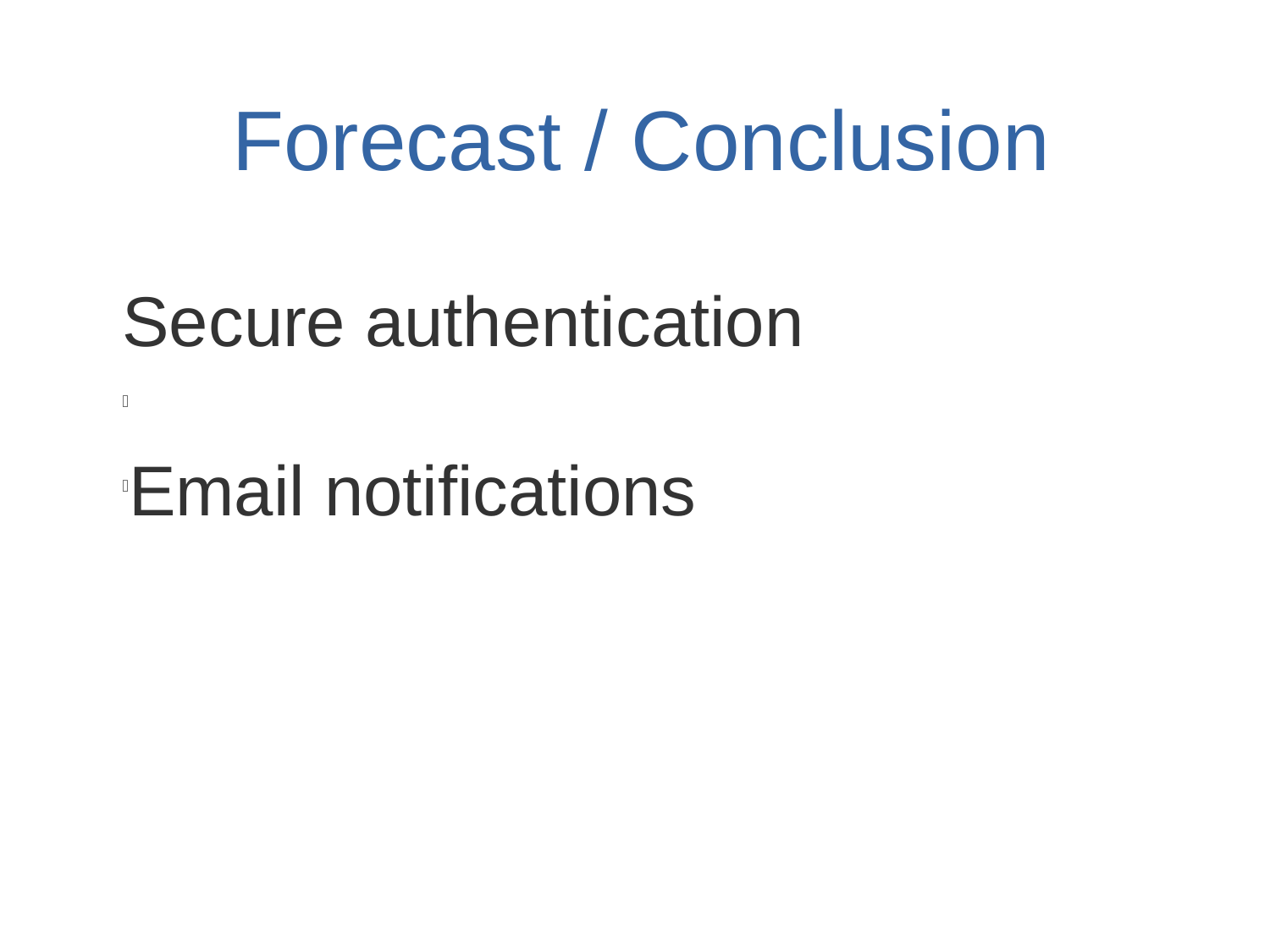

Forecast / Conclusion
Secure authentication

Email notifications